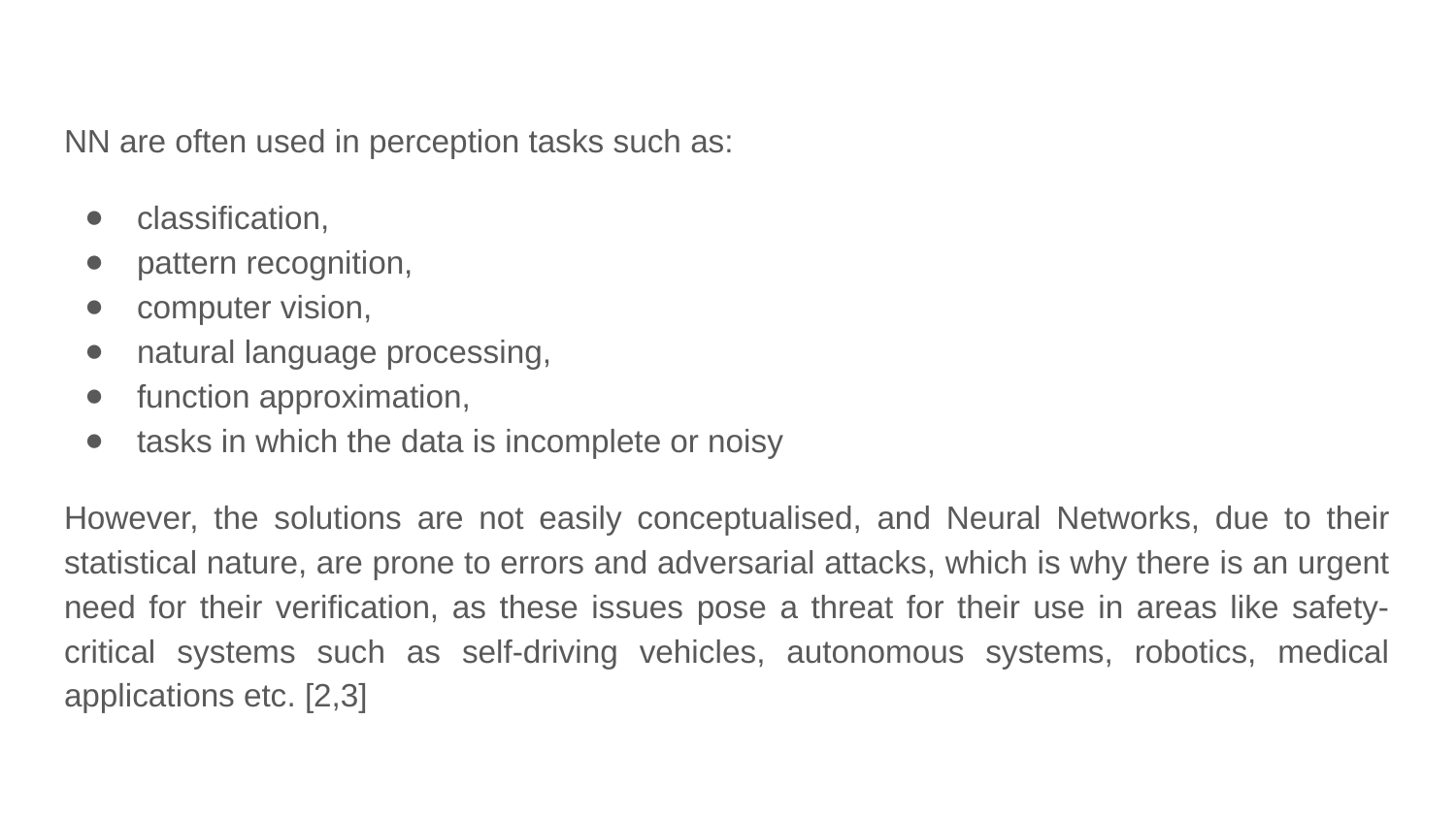

NN are often used in perception tasks such as:
classification,
pattern recognition,
computer vision,
natural language processing,
function approximation,
tasks in which the data is incomplete or noisy
However, the solutions are not easily conceptualised, and Neural Networks, due to their statistical nature, are prone to errors and adversarial attacks, which is why there is an urgent need for their verification, as these issues pose a threat for their use in areas like safety-critical systems such as self-driving vehicles, autonomous systems, robotics, medical applications etc. [2,3]